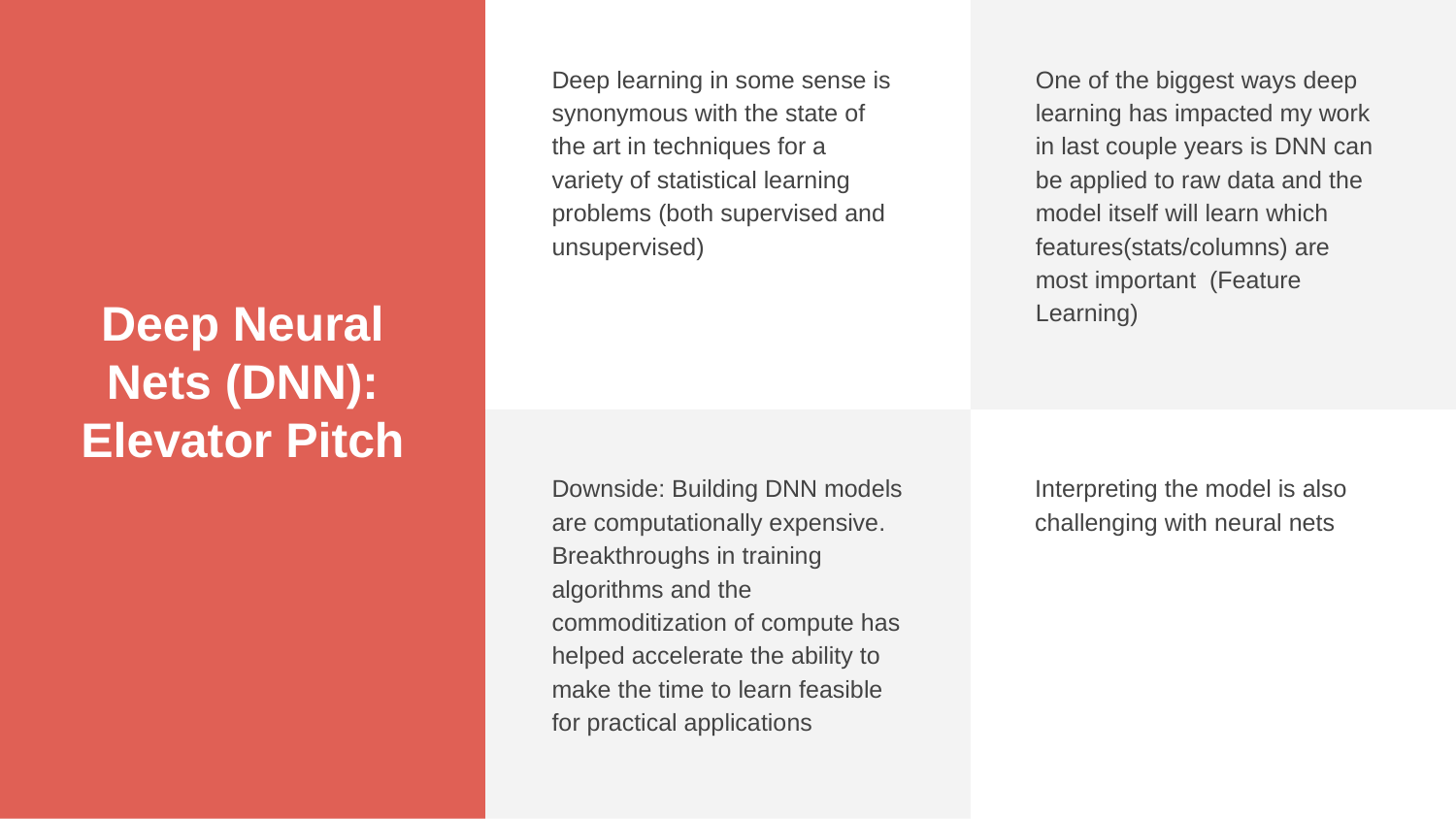

# Deep Neural Nets (DNN): Elevator Pitch

Deep learning in some sense is synonymous with the state of the art in techniques for a variety of statistical learning problems (both supervised and unsupervised)
One of the biggest ways deep learning has impacted my work in last couple years is DNN can be applied to raw data and the model itself will learn which features(stats/columns) are most important  (Feature Learning)
Downside: Building DNN models are computationally expensive.  Breakthroughs in training algorithms and the commoditization of compute has helped accelerate the ability to make the time to learn feasible for practical applications
Interpreting the model is also challenging with neural nets